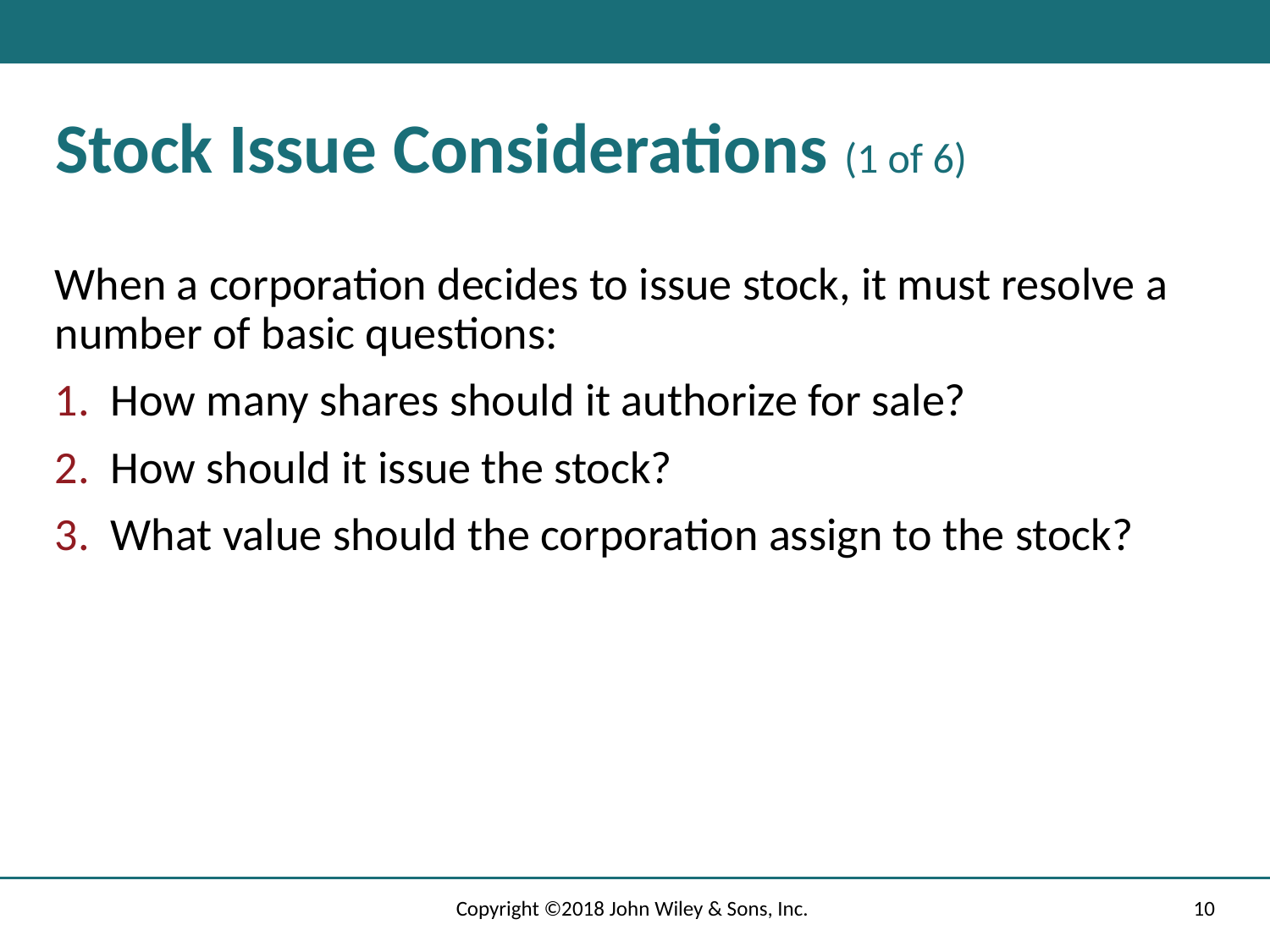

# Stock Issue Considerations (1 of 6)
When a corporation decides to issue stock, it must resolve a number of basic questions:
How many shares should it authorize for sale?
How should it issue the stock?
What value should the corporation assign to the stock?
Copyright ©2018 John Wiley & Sons, Inc.
10